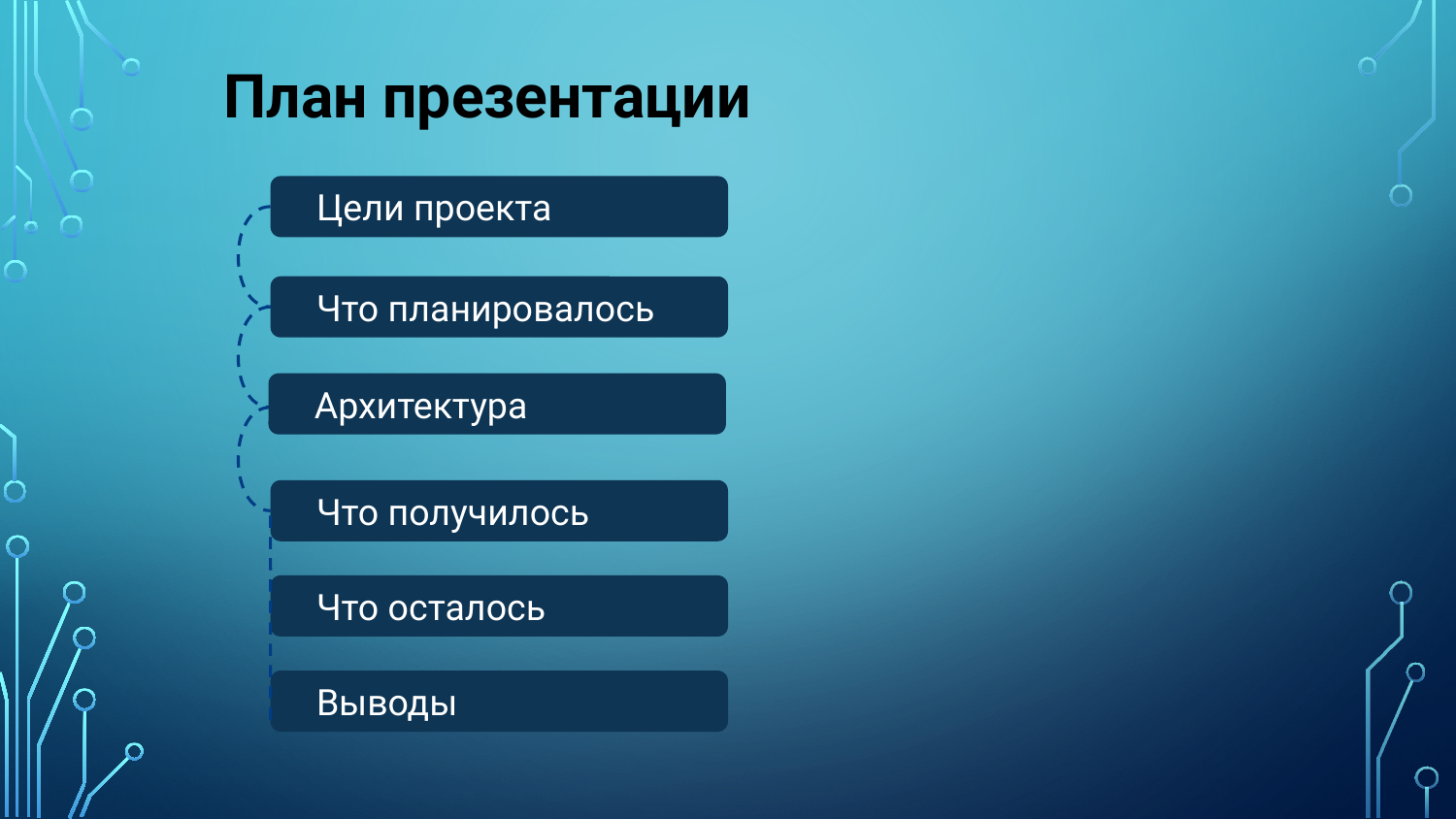

План презентации
Цели проекта
Что планировалось
Архитектура
Что получилось
Что осталось
Выводы